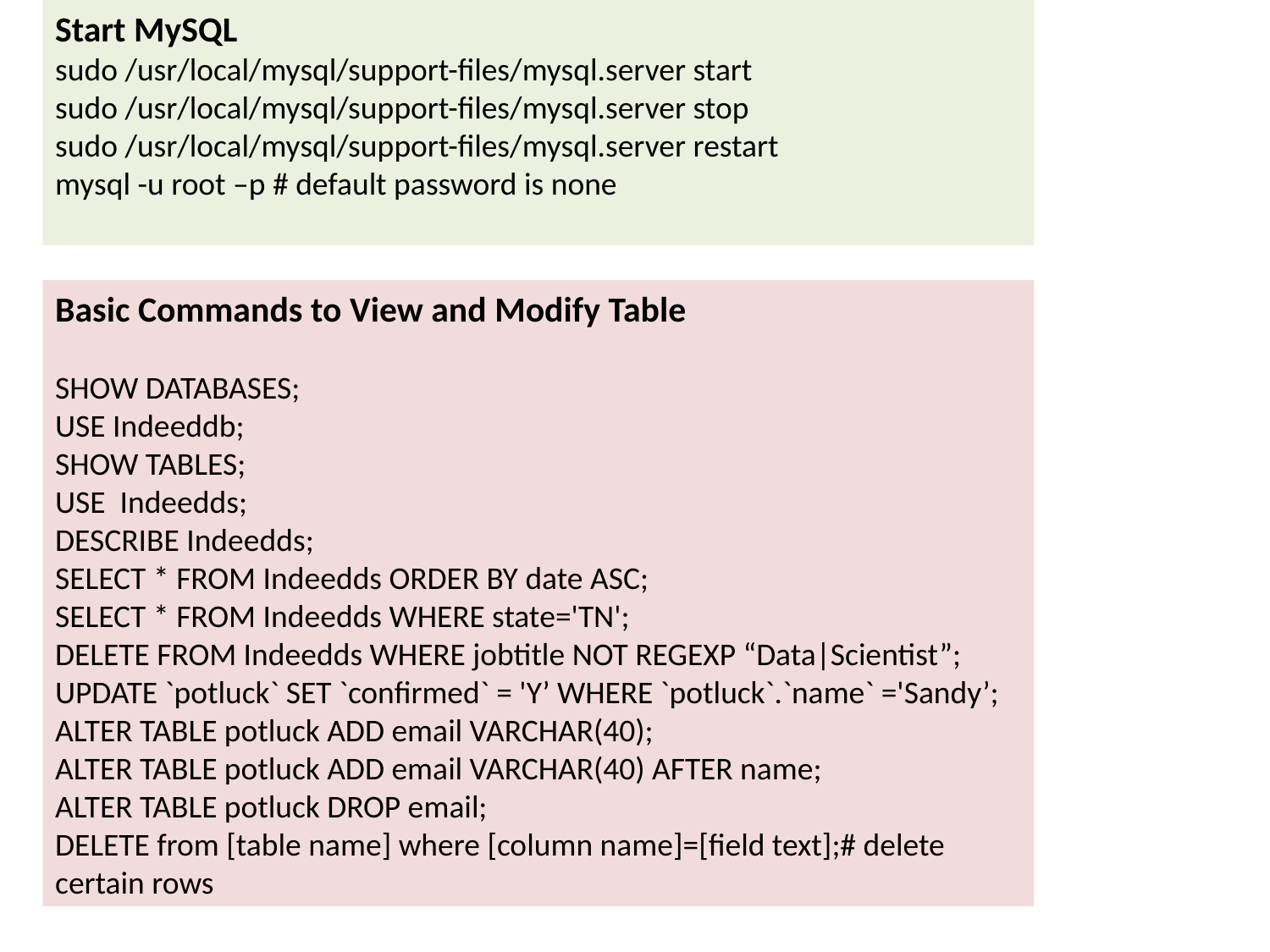

Start MySQL
sudo /usr/local/mysql/support-files/mysql.server start
sudo /usr/local/mysql/support-files/mysql.server stop
sudo /usr/local/mysql/support-files/mysql.server restart
mysql -u root –p # default password is none

Basic Commands to View and Modify Table

SHOW DATABASES;
USE Indeeddb;
SHOW TABLES;
USE  Indeedds;
DESCRIBE Indeedds;
SELECT * FROM Indeedds ORDER BY date ASC;
SELECT * FROM Indeedds WHERE state='TN';
DELETE FROM Indeedds WHERE jobtitle NOT REGEXP “Data|Scientist”;
UPDATE `potluck` SET `confirmed` = 'Y’ WHERE `potluck`.`name` ='Sandy’;
ALTER TABLE potluck ADD email VARCHAR(40);
ALTER TABLE potluck ADD email VARCHAR(40) AFTER name;
ALTER TABLE potluck DROP email;
DELETE from [table name] where [column name]=[field text];# delete certain rows